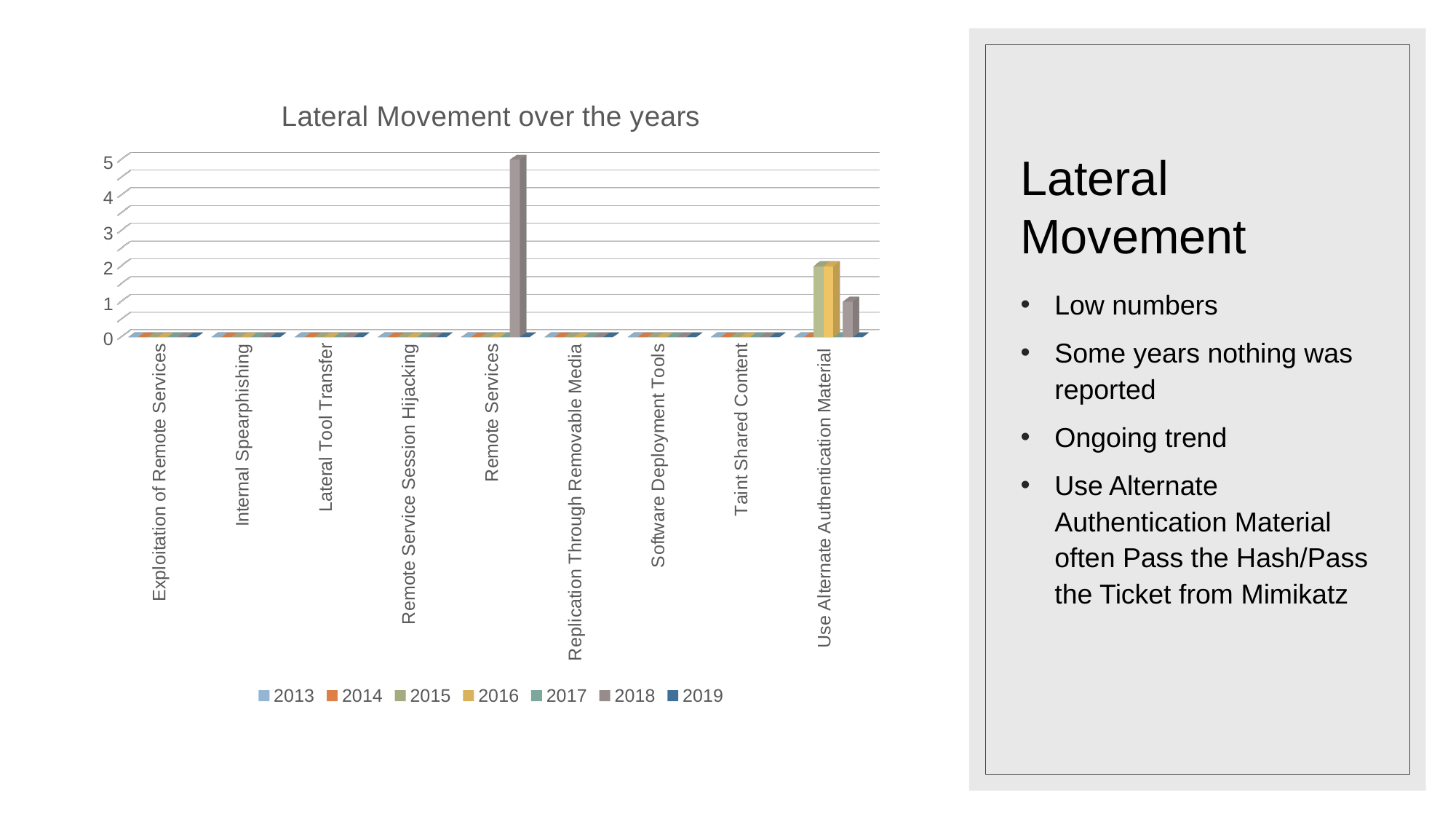

# Lateral Movement

[unsupported chart]

Low numbers
Some years nothing was reported
Ongoing trend
Use Alternate Authentication Material often Pass the Hash/Pass the Ticket from Mimikatz